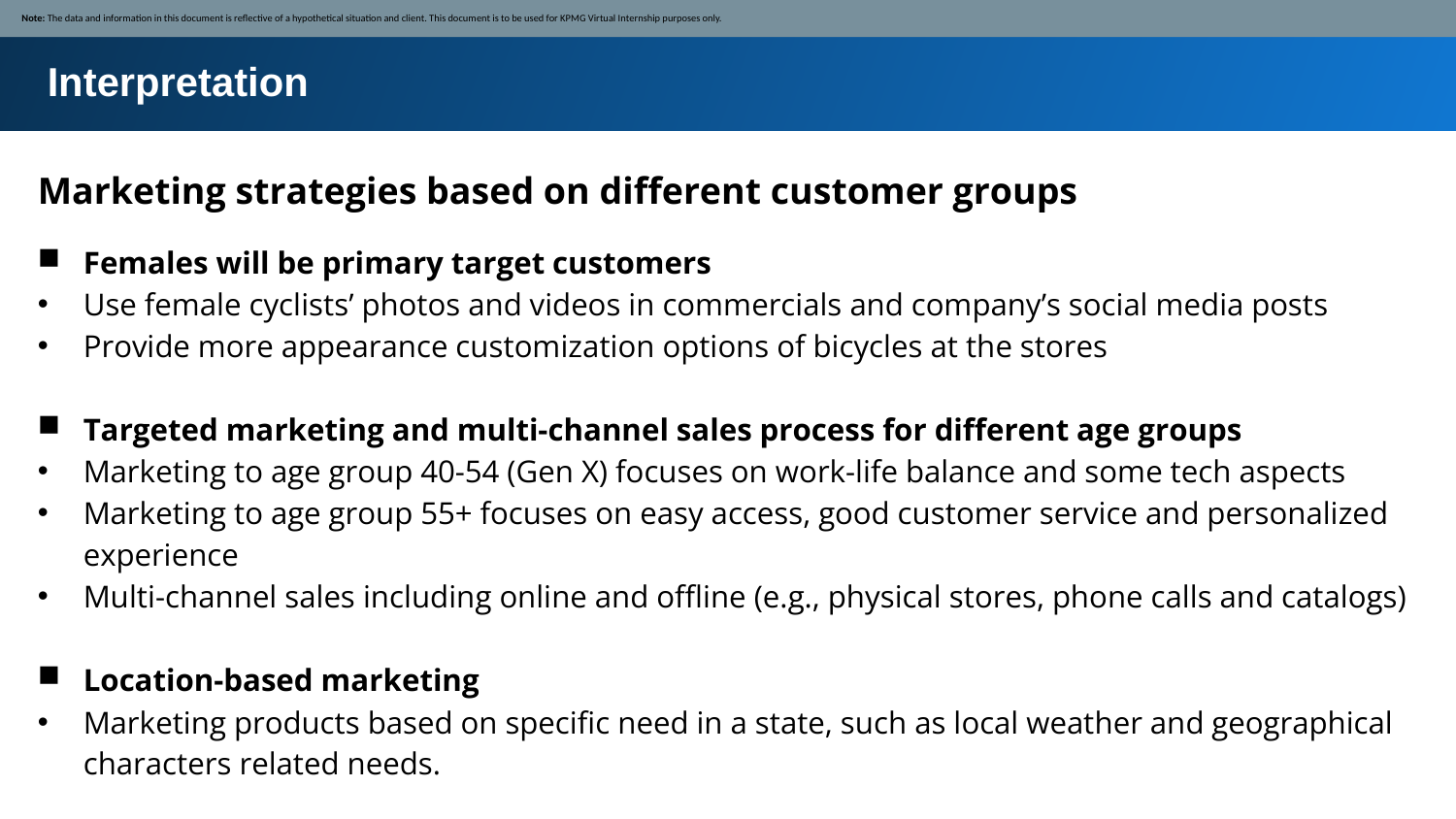

Note: The data and information in this document is reflective of a hypothetical situation and client. This document is to be used for KPMG Virtual Internship purposes only.
Interpretation
Marketing strategies based on different customer groups
Females will be primary target customers
Use female cyclists’ photos and videos in commercials and company’s social media posts
Provide more appearance customization options of bicycles at the stores

Targeted marketing and multi-channel sales process for different age groups
Marketing to age group 40-54 (Gen X) focuses on work-life balance and some tech aspects
Marketing to age group 55+ focuses on easy access, good customer service and personalized experience
Multi-channel sales including online and offline (e.g., physical stores, phone calls and catalogs)

Location-based marketing
Marketing products based on specific need in a state, such as local weather and geographical characters related needs.